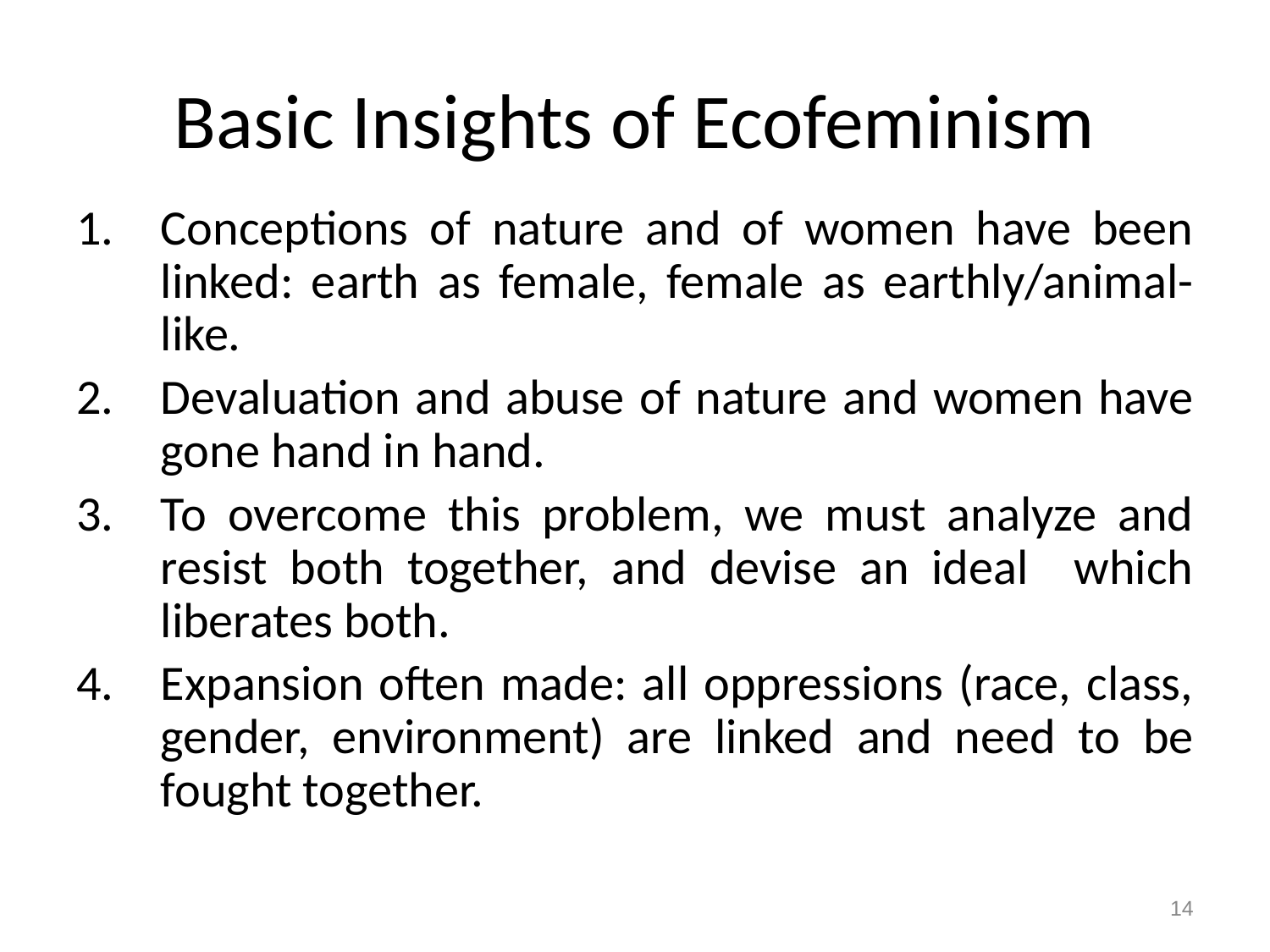

# Basic Insights of Ecofeminism
Conceptions of nature and of women have been linked: earth as female, female as earthly/animal-like.
Devaluation and abuse of nature and women have gone hand in hand.
To overcome this problem, we must analyze and resist both together, and devise an ideal  which liberates both.
Expansion often made: all oppressions (race, class, gender, environment) are linked and need to be fought together.

14